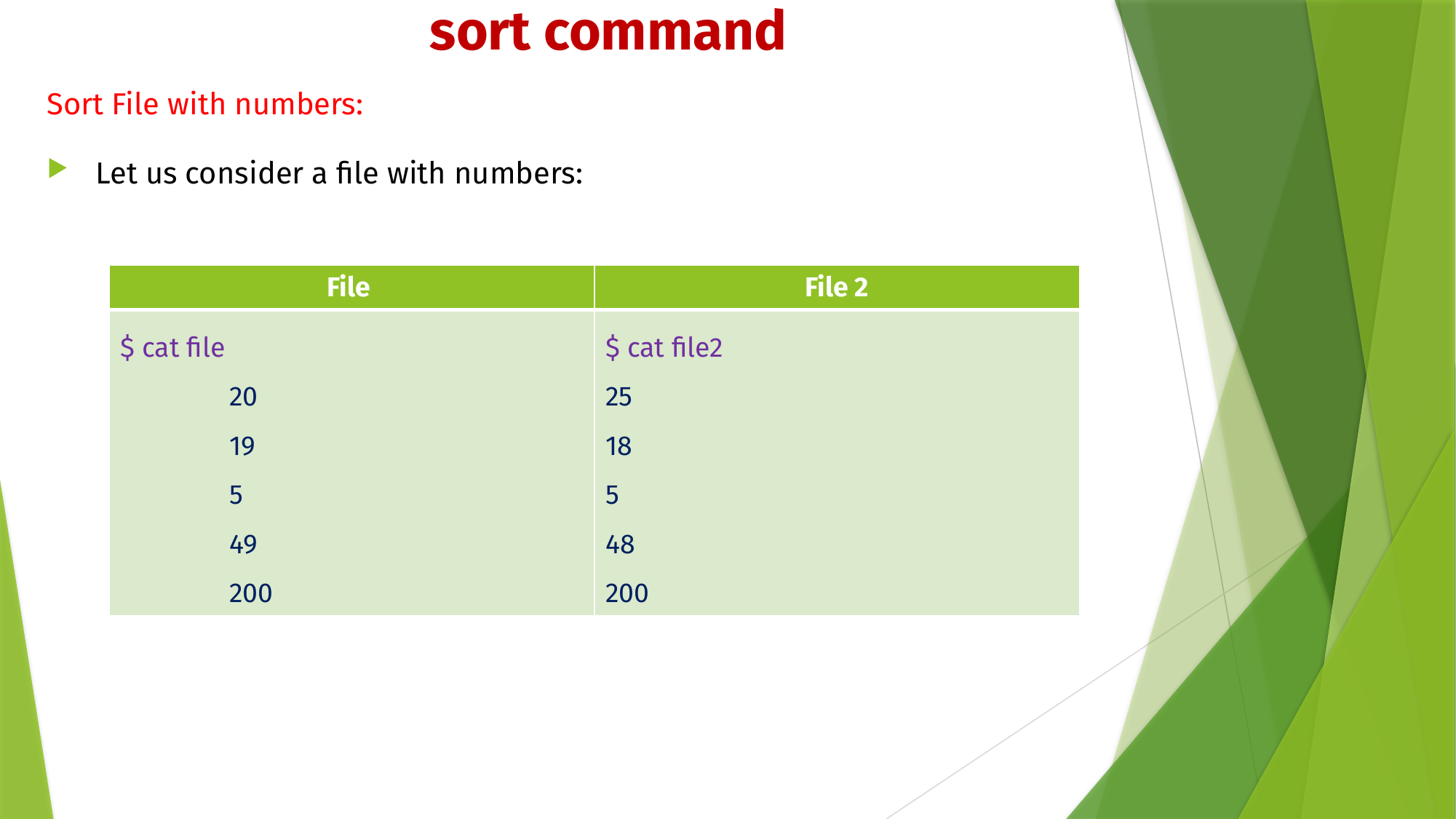

# sort command
Sort File with numbers:
 Let us consider a file with numbers:

| File | File 2 |
| --- | --- |
| $ cat file 20 19 5 49 200 | $ cat file2 25 18 5 48 200 |